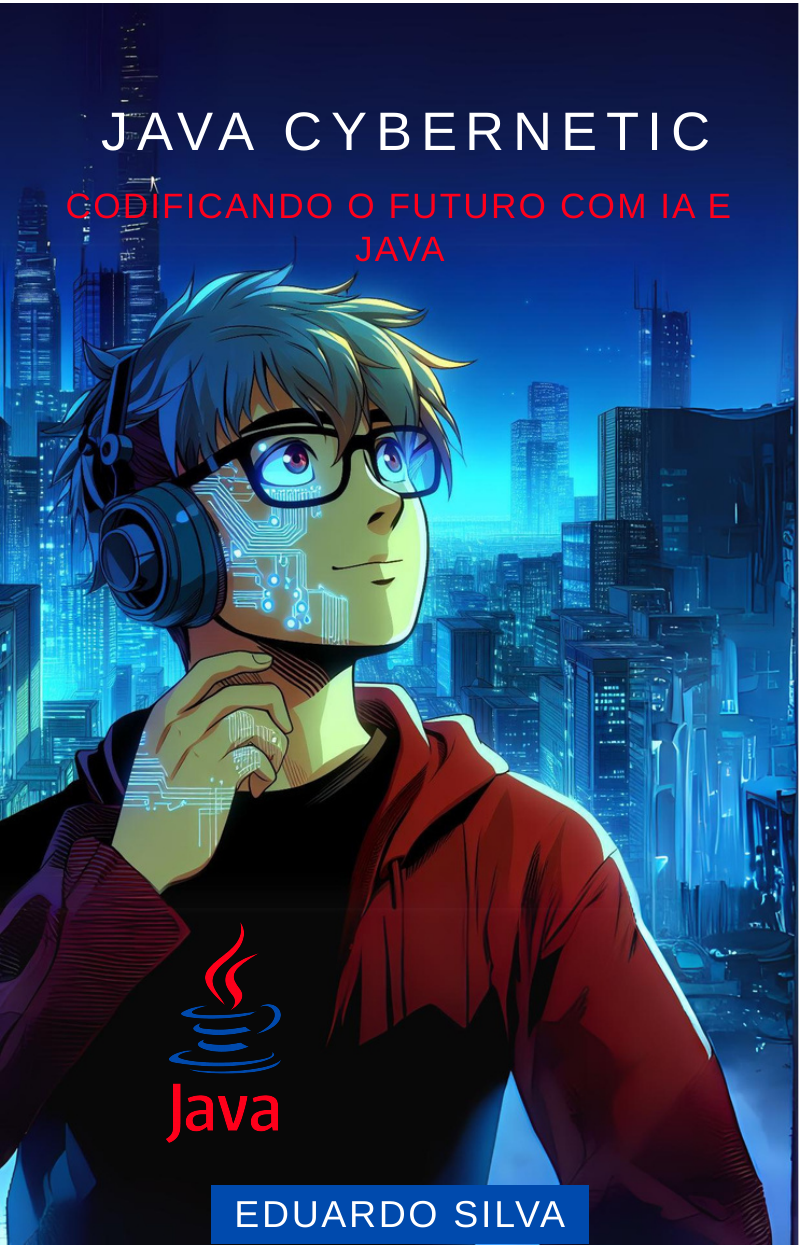

JAVA CYBERNETIC
CODIFICANDO O FUTURO COM IA E JAVA

EDUARDO SILVA